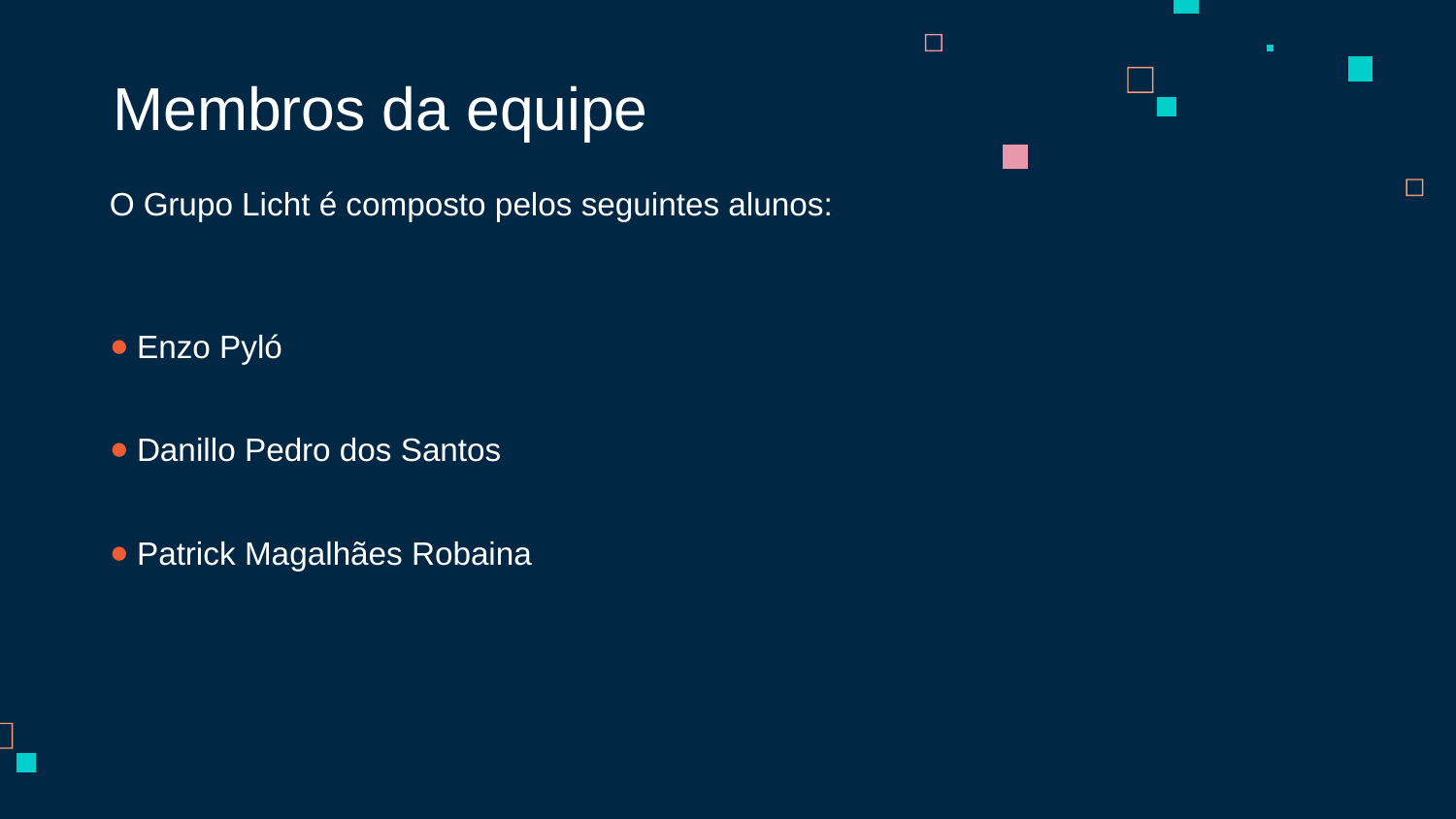

# Membros da equipe
O Grupo Licht é composto pelos seguintes alunos:

Enzo Pyló
Danillo Pedro dos Santos
Patrick Magalhães Robaina